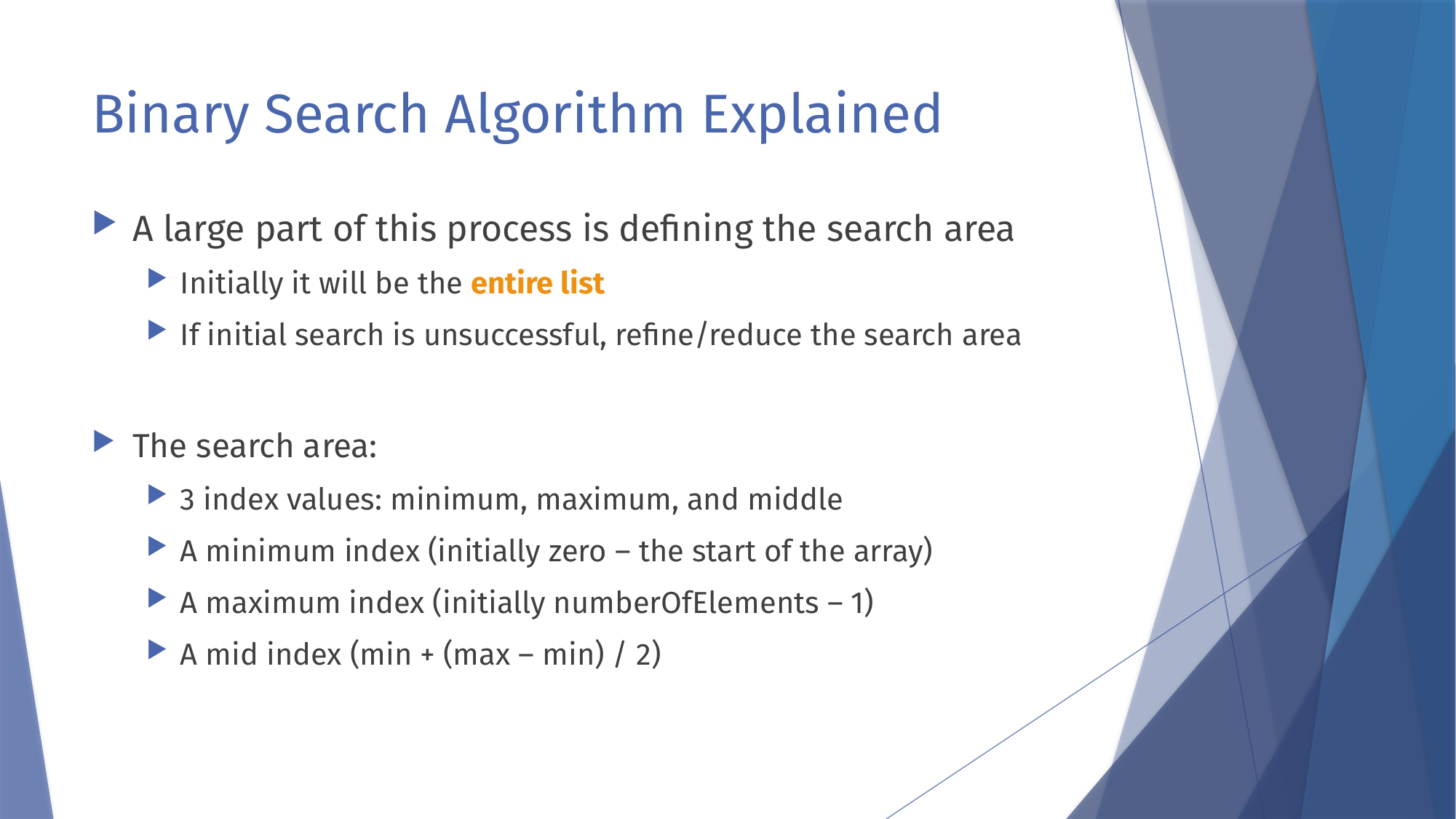

# Binary Search Algorithm Explained
A large part of this process is defining the search area
Initially it will be the entire list
If initial search is unsuccessful, refine/reduce the search area

The search area:
3 index values: minimum, maximum, and middle
A minimum index (initially zero – the start of the array)
A maximum index (initially numberOfElements – 1)
A mid index (min + (max – min) / 2)